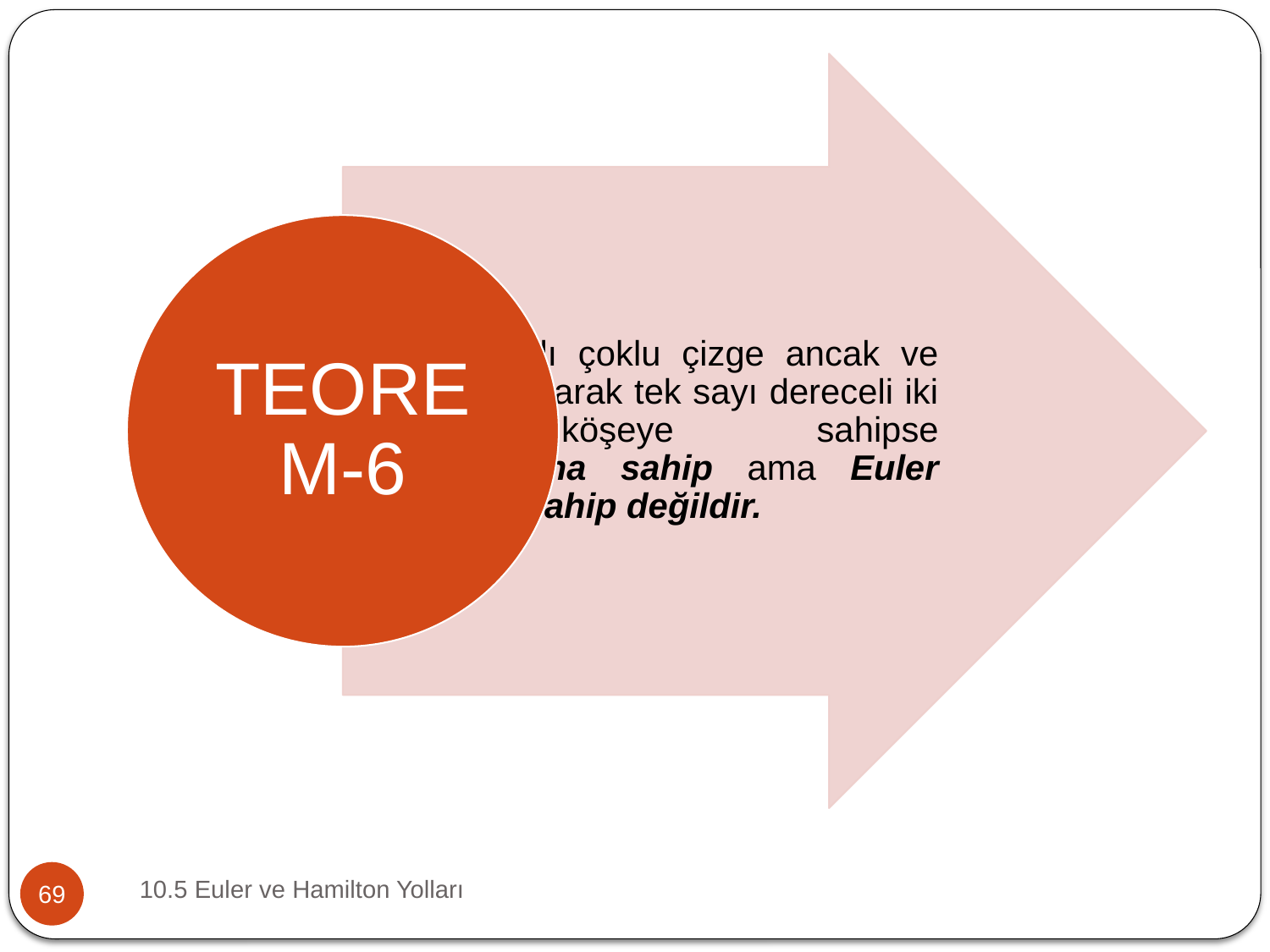

Bir bağlantılı çoklu çizge ancak ve ancak tam olarak tek sayı dereceli iki adet köşeye sahipse
Euler yoluna sahip ama Euler devresine sahip değildir.
TEOREM-6
10.5 Euler ve Hamilton Yolları
69